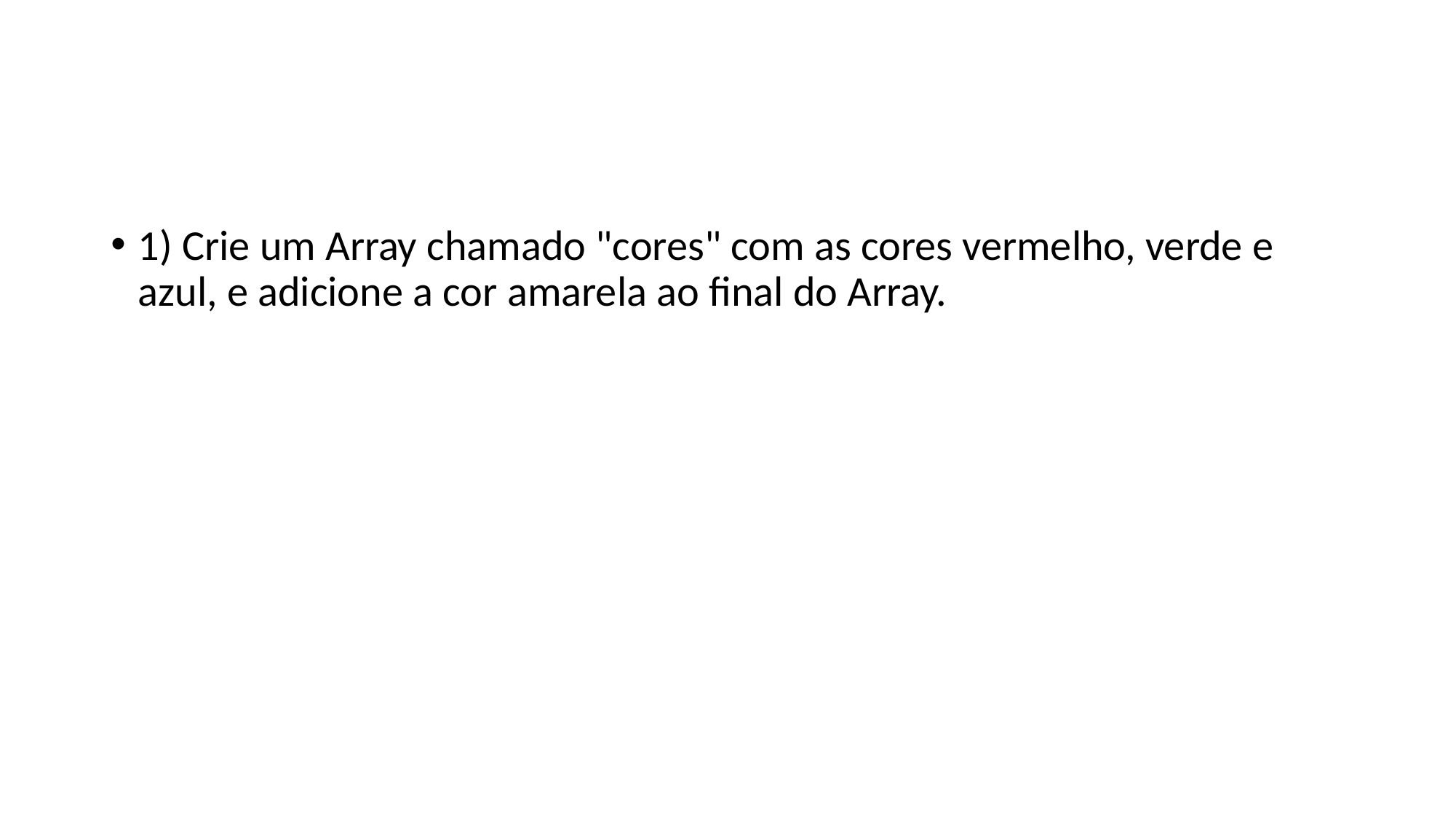

#
1) Crie um Array chamado "cores" com as cores vermelho, verde e azul, e adicione a cor amarela ao final do Array.